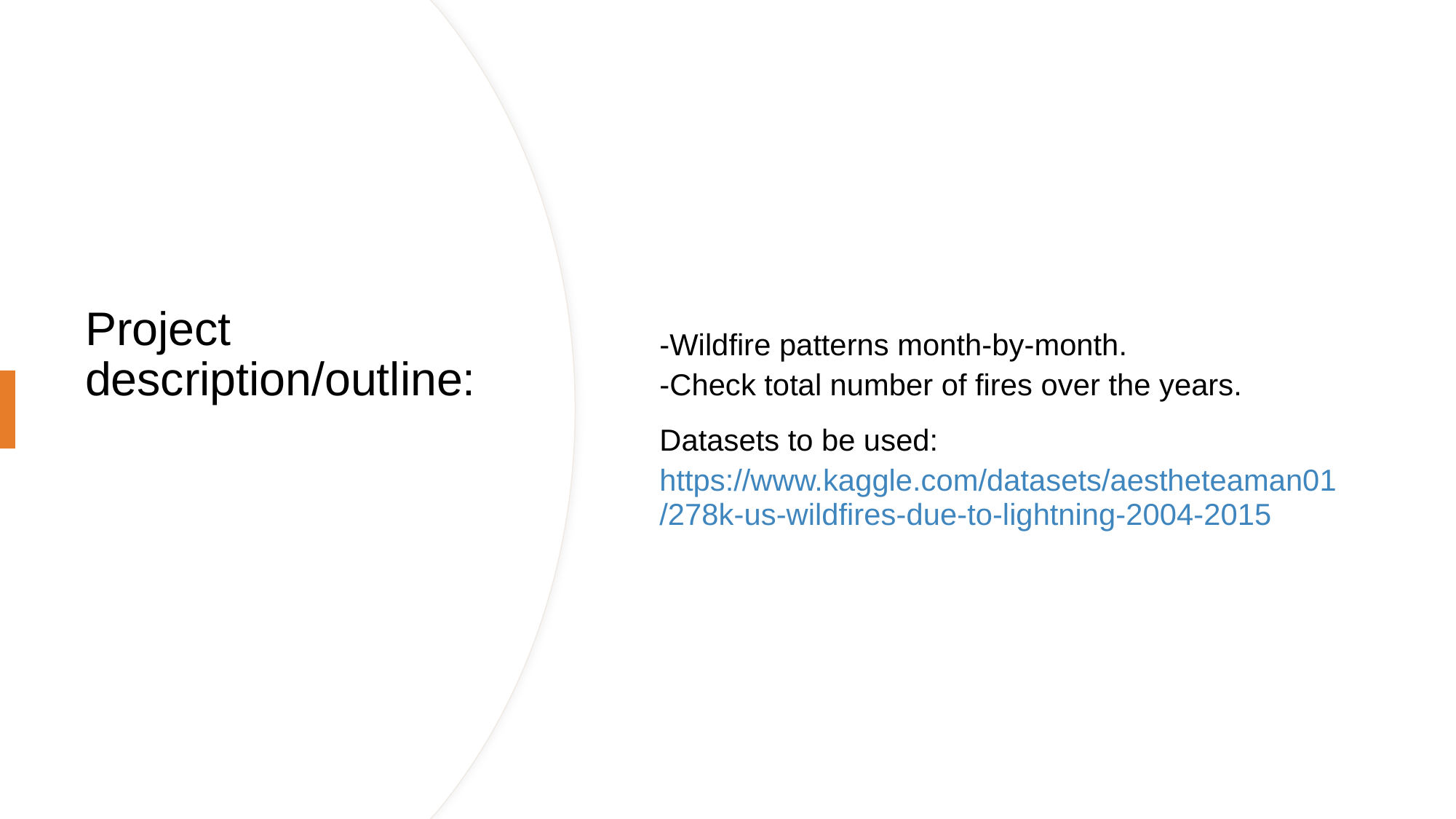

-Wildfire patterns month-by-month.
-Check total number of fires over the years.
Datasets to be used: https://www.kaggle.com/datasets/aestheteaman01/278k-us-wildfires-due-to-lightning-2004-2015
# Project description/outline: